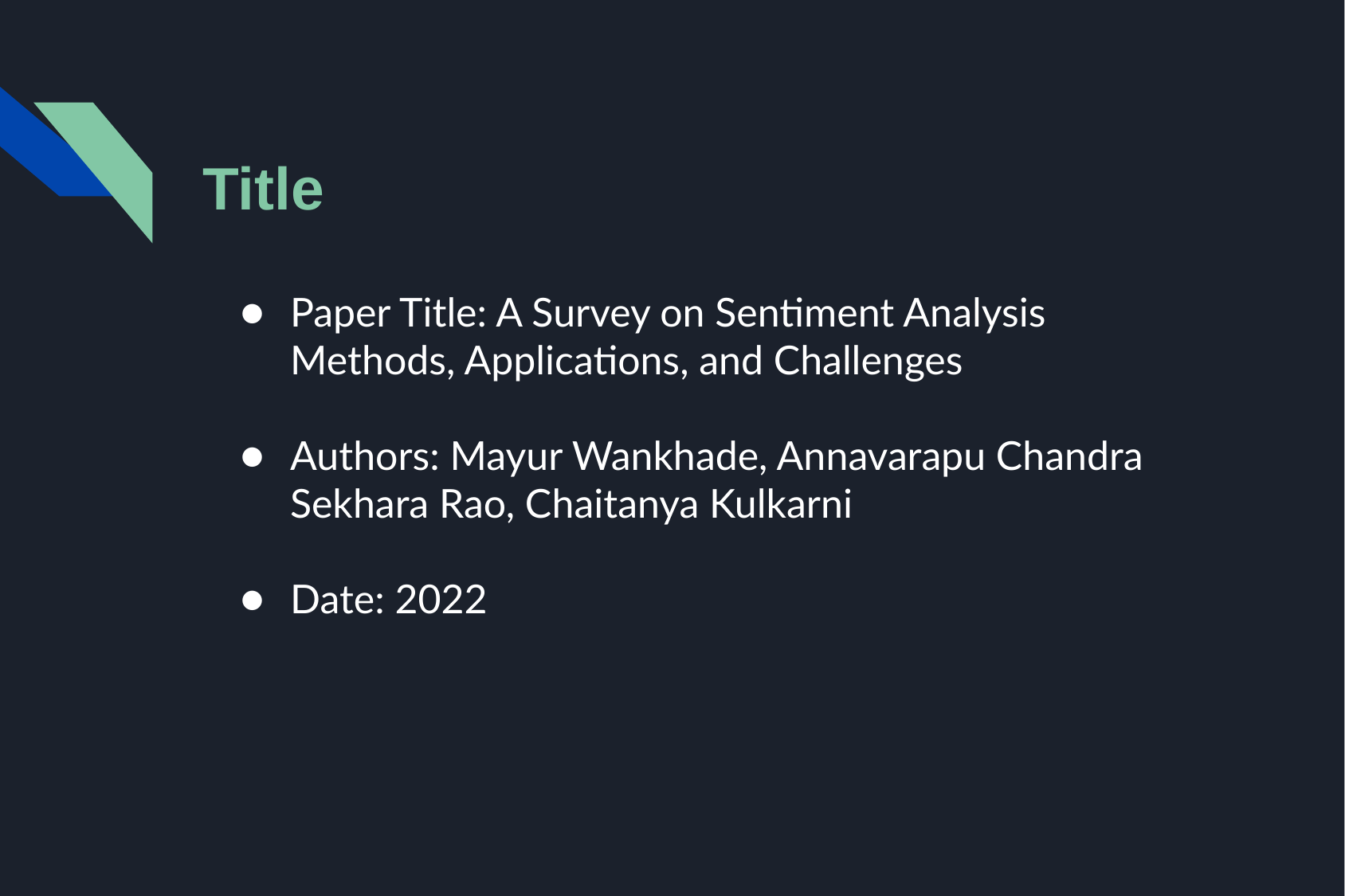

# Title
Paper Title: A Survey on Sentiment Analysis Methods, Applications, and Challenges

Authors: Mayur Wankhade, Annavarapu Chandra Sekhara Rao, Chaitanya Kulkarni

Date: 2022